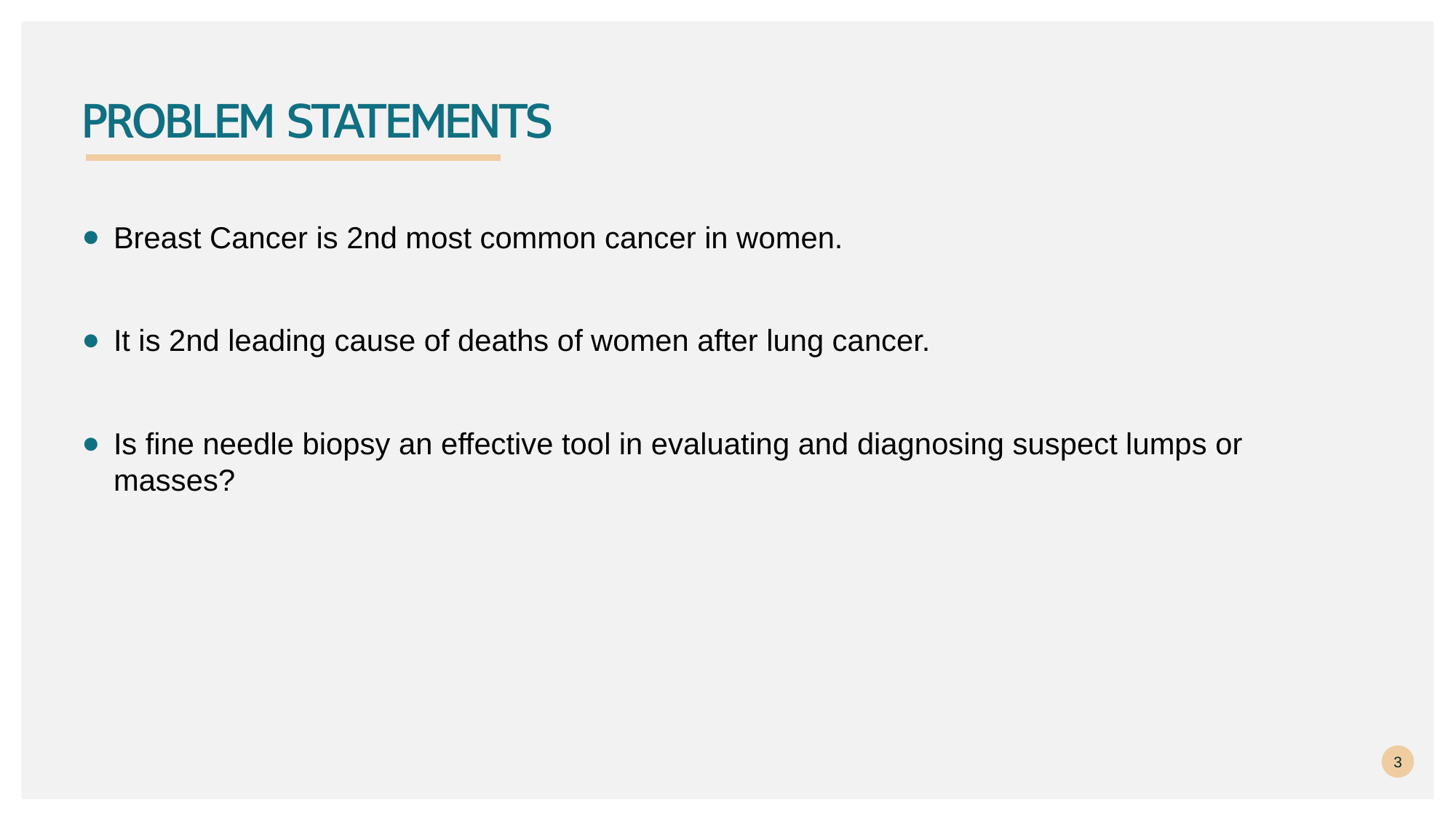

# Problem statements

Breast Cancer is 2nd most common cancer in women.

It is 2nd leading cause of deaths of women after lung cancer.

Is fine needle biopsy an effective tool in evaluating and diagnosing suspect lumps or masses?
3